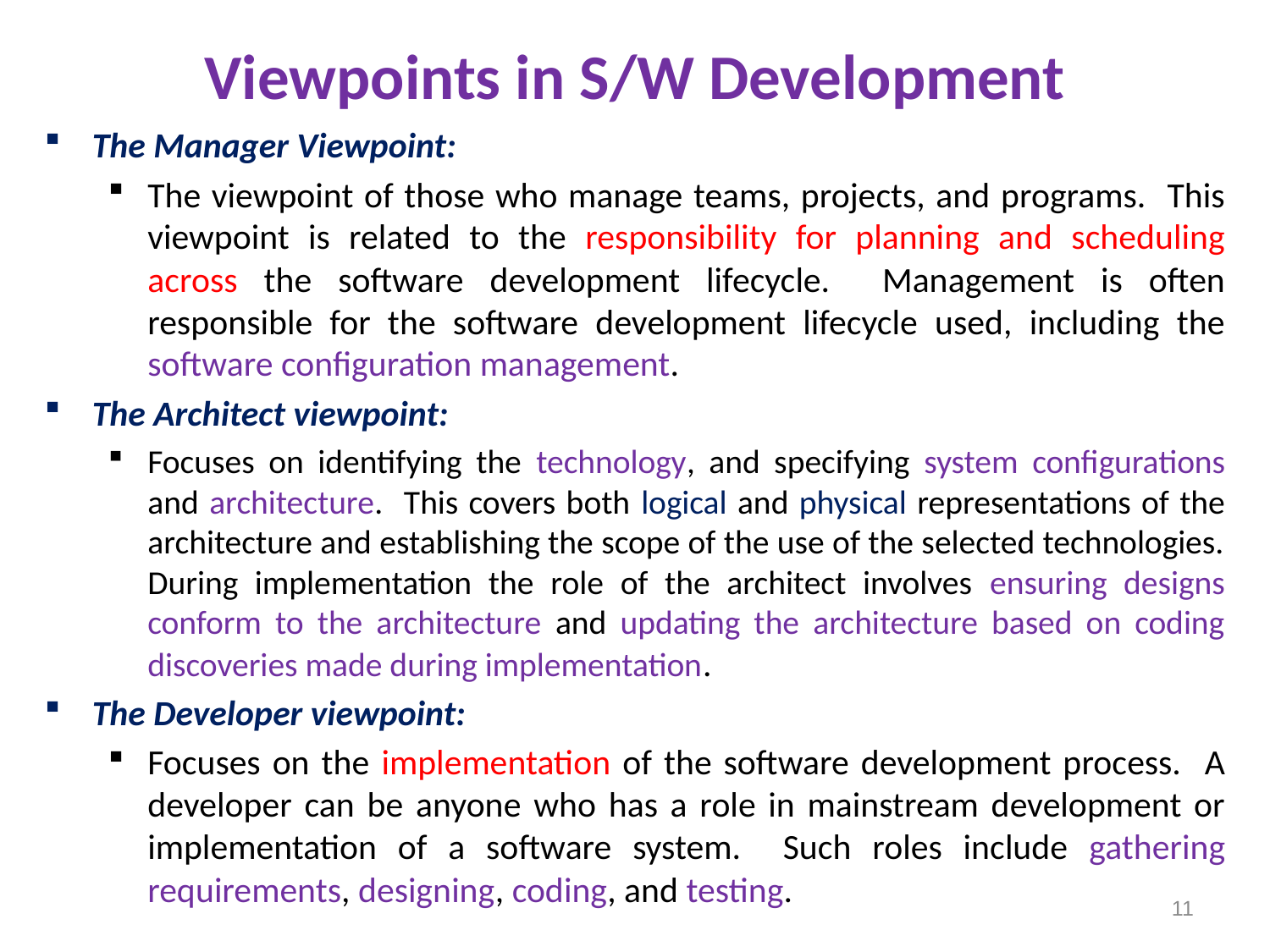

# Viewpoints in S/W Development
The Manager Viewpoint:
The viewpoint of those who manage teams, projects, and programs.  This viewpoint is related to the responsibility for planning and scheduling across the software development lifecycle.  Management is often responsible for the software development lifecycle used, including the software configuration management.
The Architect viewpoint:
Focuses on identifying the technology, and specifying system configurations and architecture.  This covers both logical and physical representations of the architecture and establishing the scope of the use of the selected technologies. During implementation the role of the architect involves ensuring designs conform to the architecture and updating the architecture based on coding discoveries made during implementation.
The Developer viewpoint:
Focuses on the implementation of the software development process.  A developer can be anyone who has a role in mainstream development or implementation of a software system.  Such roles include gathering requirements, designing, coding, and testing.
11